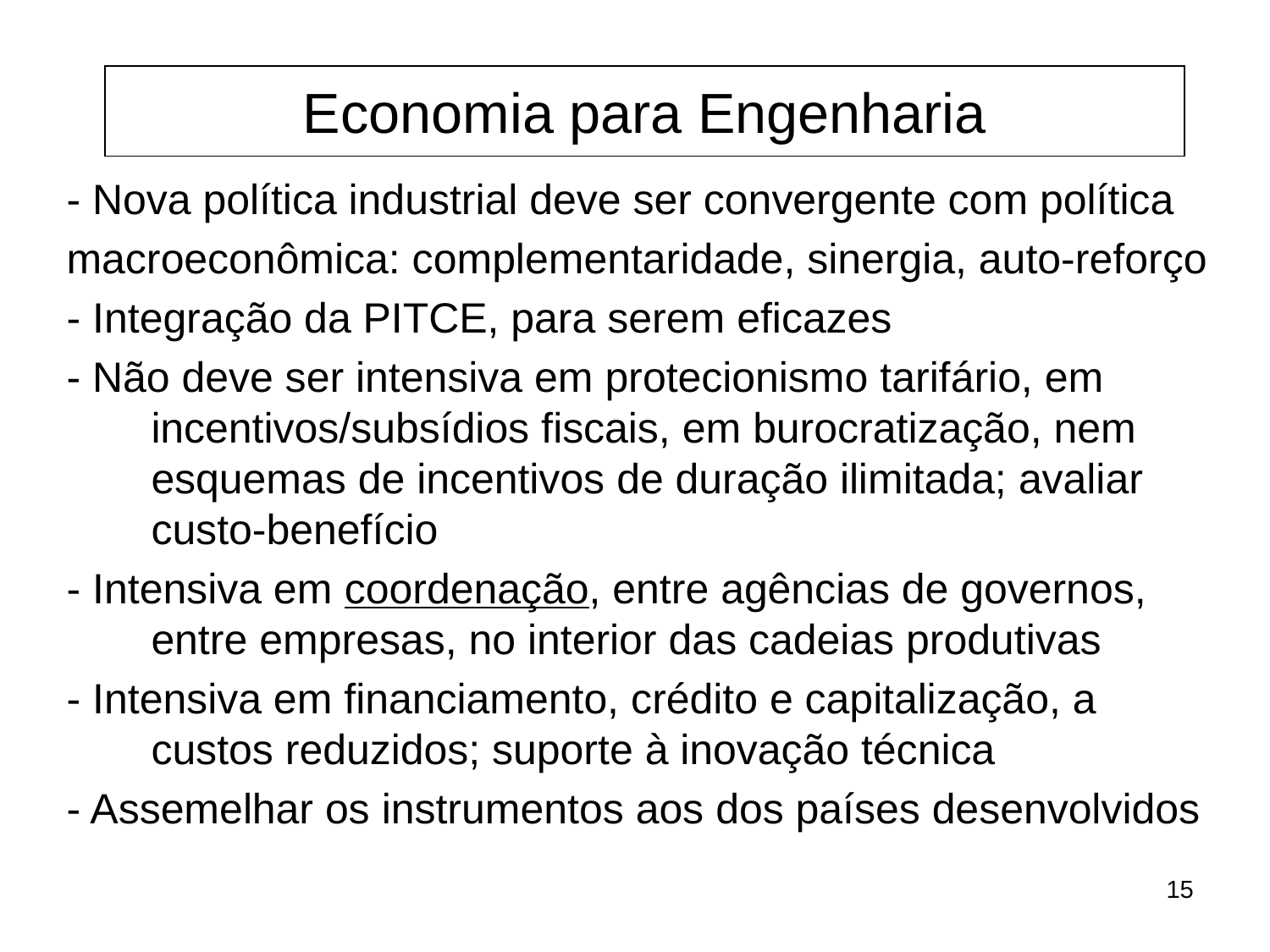

Economia para Engenharia
- Nova política industrial deve ser convergente com política
macroeconômica: complementaridade, sinergia, auto-reforço
- Integração da PITCE, para serem eficazes
- Não deve ser intensiva em protecionismo tarifário, em incentivos/subsídios fiscais, em burocratização, nem esquemas de incentivos de duração ilimitada; avaliar custo-benefício
- Intensiva em coordenação, entre agências de governos, entre empresas, no interior das cadeias produtivas
- Intensiva em financiamento, crédito e capitalização, a custos reduzidos; suporte à inovação técnica
- Assemelhar os instrumentos aos dos países desenvolvidos
15